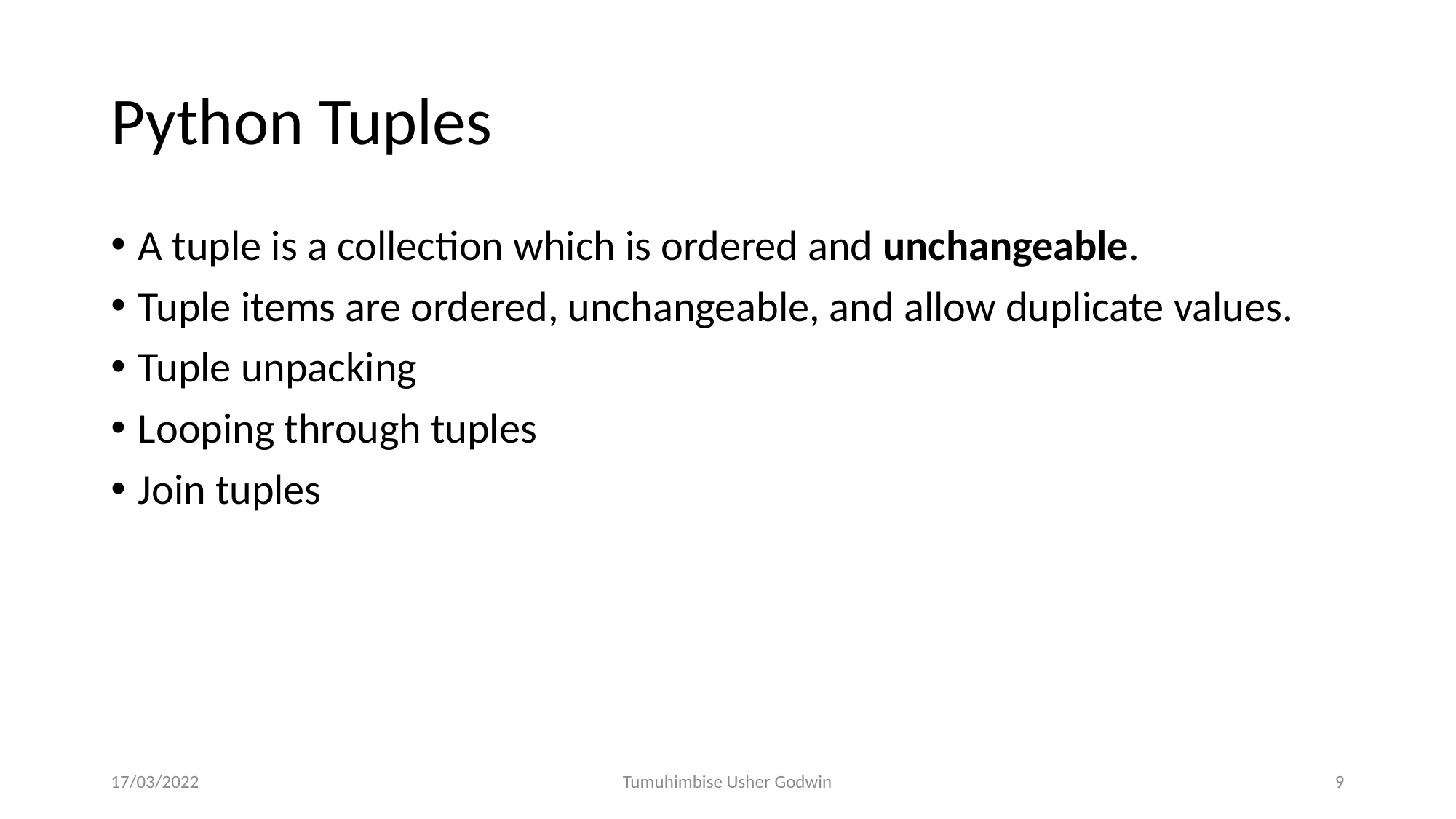

# Python Tuples
A tuple is a collection which is ordered and unchangeable.
Tuple items are ordered, unchangeable, and allow duplicate values.
Tuple unpacking
Looping through tuples
Join tuples
17/03/2022
Tumuhimbise Usher Godwin
9